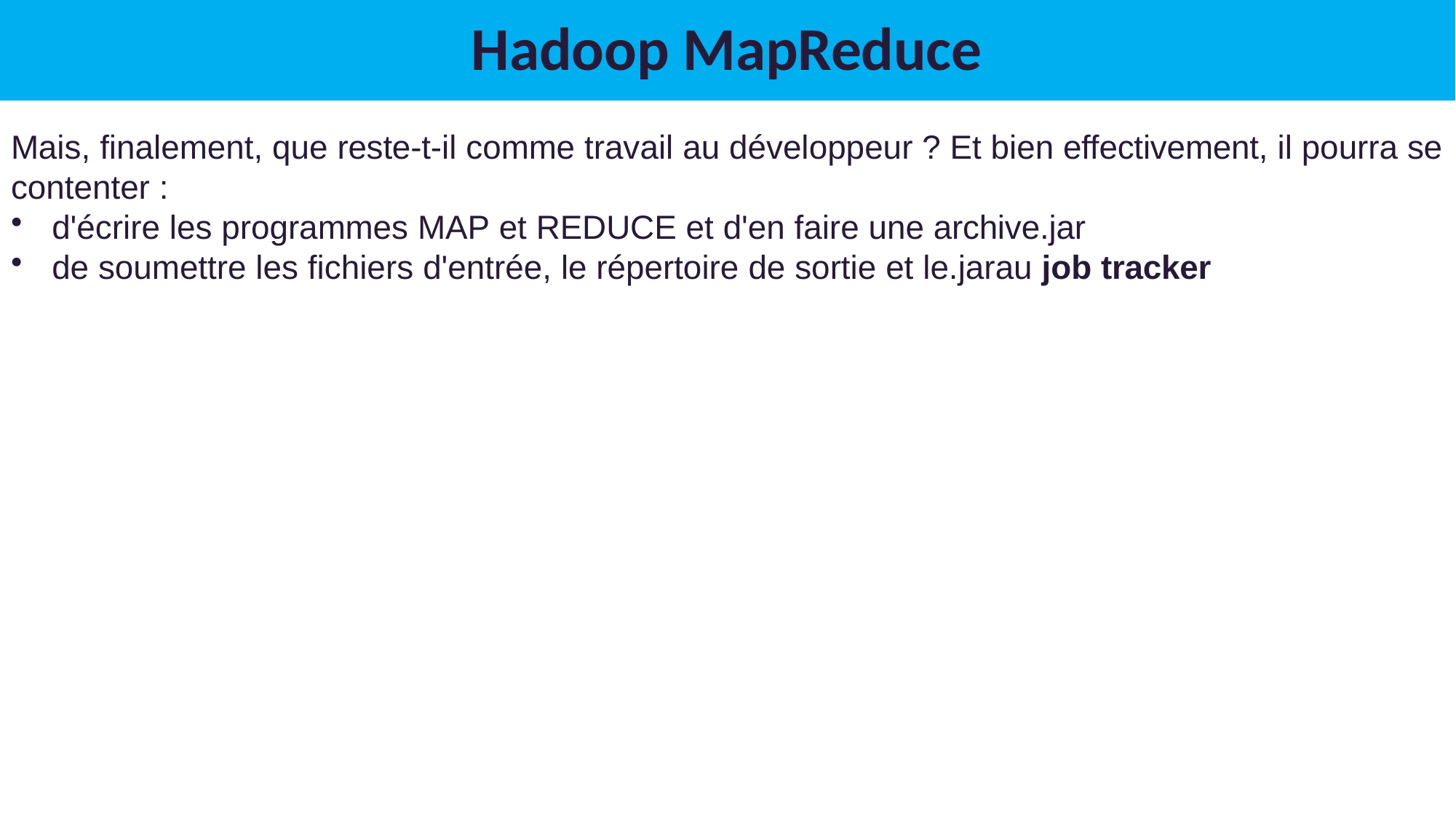

# Hadoop MapReduce
Mais, finalement, que reste-t-il comme travail au développeur ? Et bien effectivement, il pourra se contenter :
d'écrire les programmes MAP et REDUCE et d'en faire une archive.jar
de soumettre les fichiers d'entrée, le répertoire de sortie et le.jarau job tracker